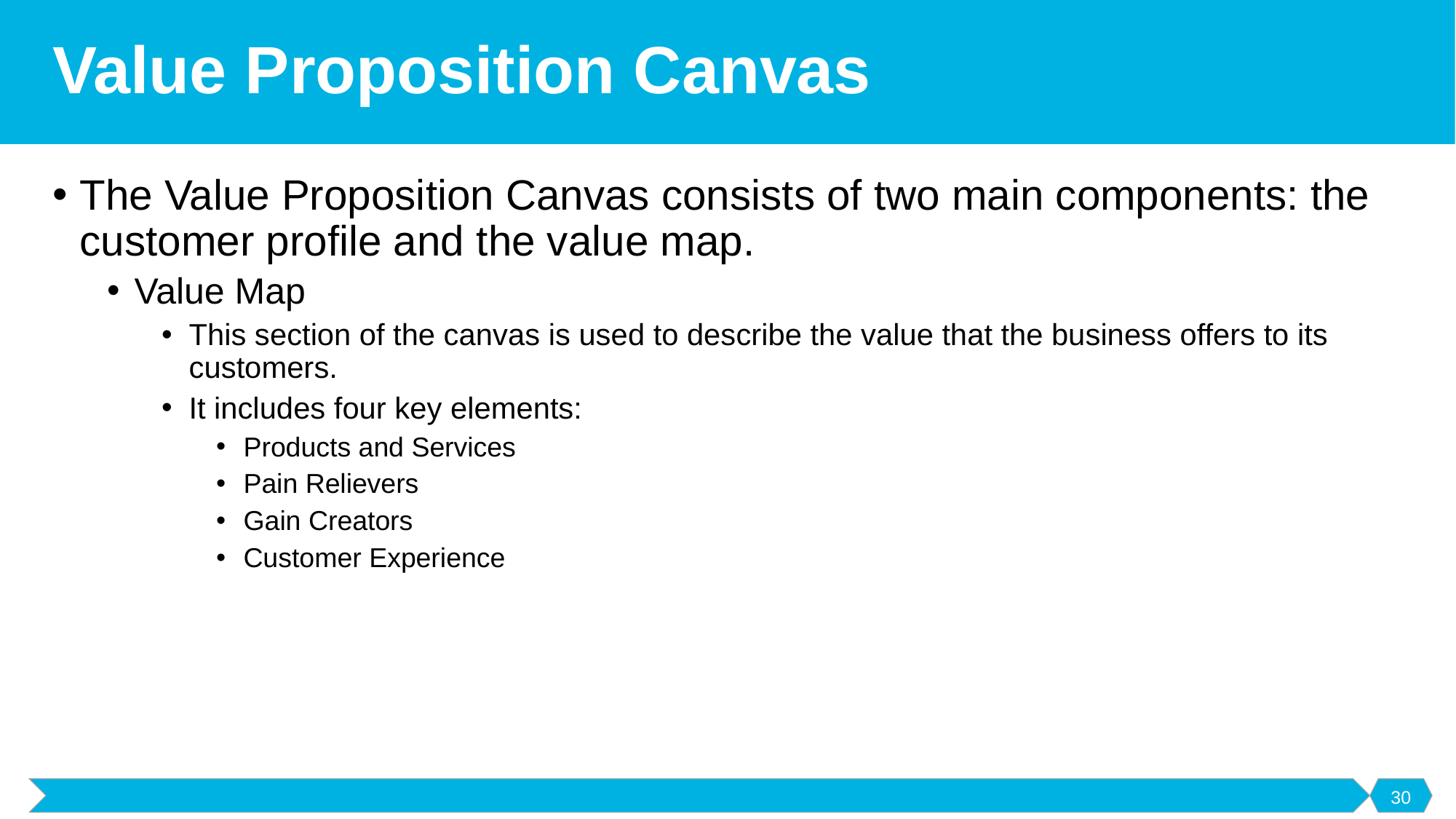

# Value Proposition Canvas
The Value Proposition Canvas consists of two main components: the customer profile and the value map.
Value Map
This section of the canvas is used to describe the value that the business offers to its customers.
It includes four key elements:
Products and Services
Pain Relievers
Gain Creators
Customer Experience
30